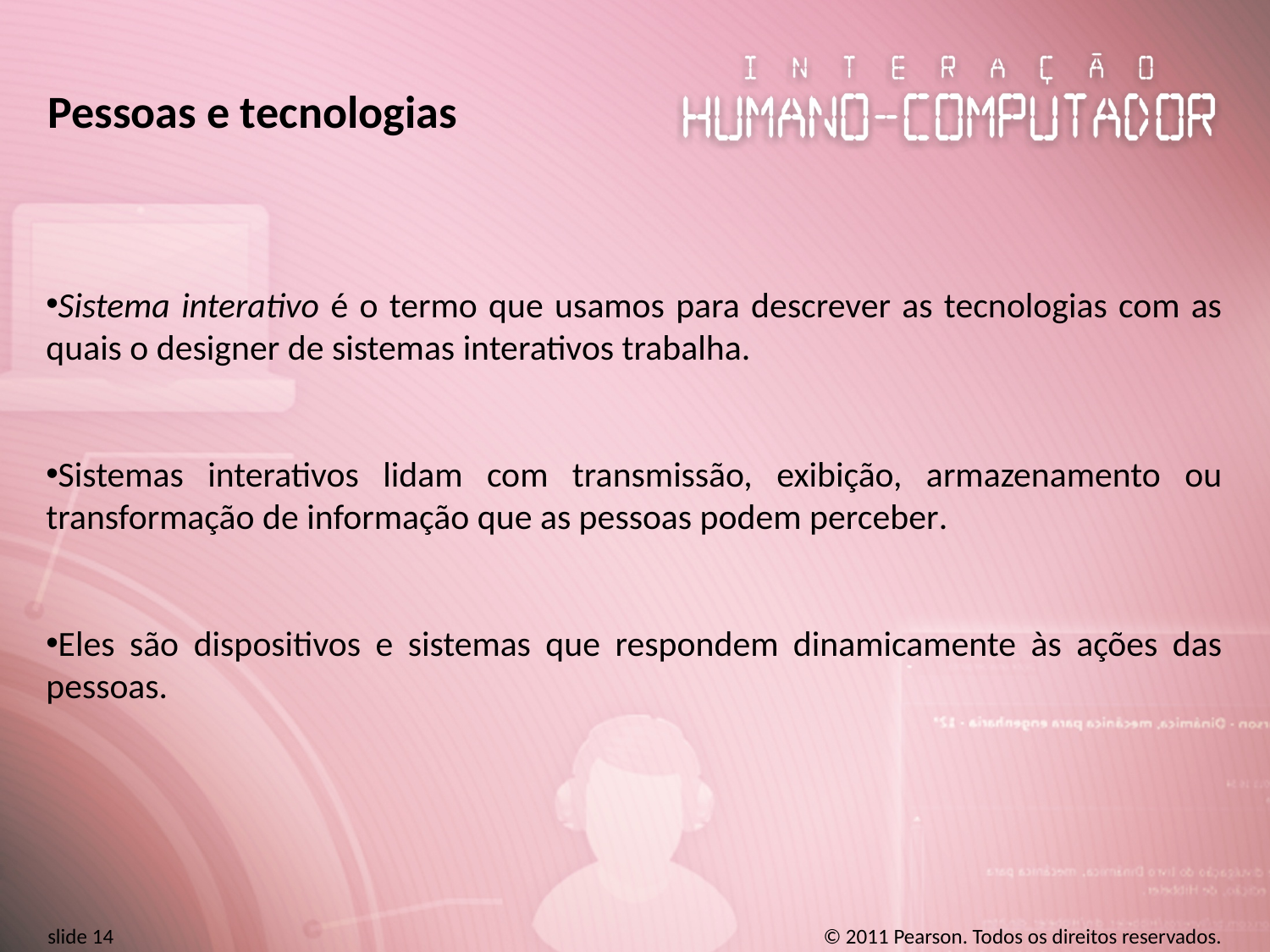

# Pessoas e tecnologias
Sistema interativo é o termo que usamos para descrever as tecnologias com as quais o designer de sistemas interativos trabalha.

Sistemas interativos lidam com transmissão, exibição, armazenamento ou transformação de informação que as pessoas podem perceber.

Eles são dispositivos e sistemas que respondem dinamicamente às ações das pessoas.